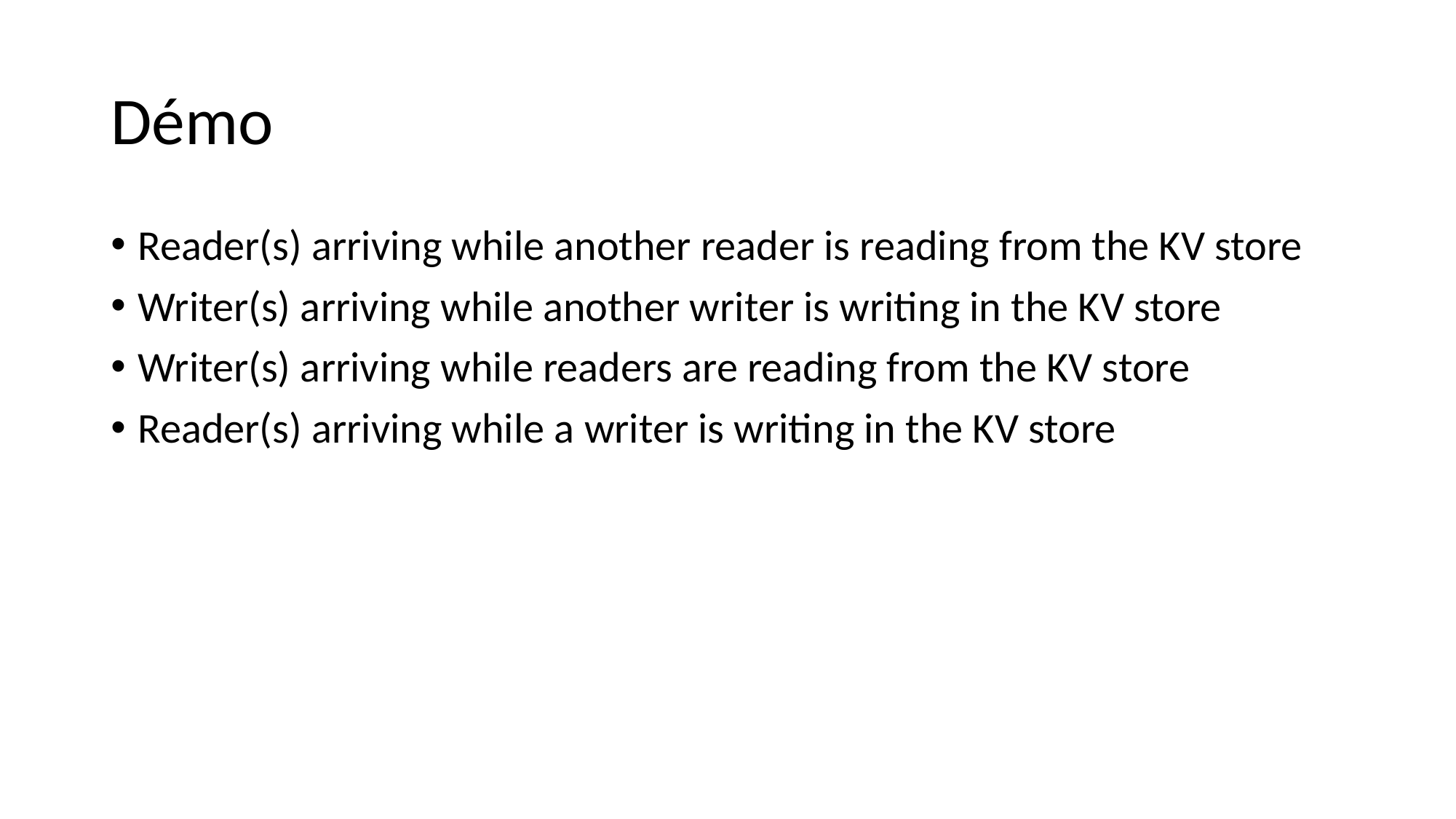

# Démo
Reader(s) arriving while another reader is reading from the KV store
Writer(s) arriving while another writer is writing in the KV store
Writer(s) arriving while readers are reading from the KV store
Reader(s) arriving while a writer is writing in the KV store